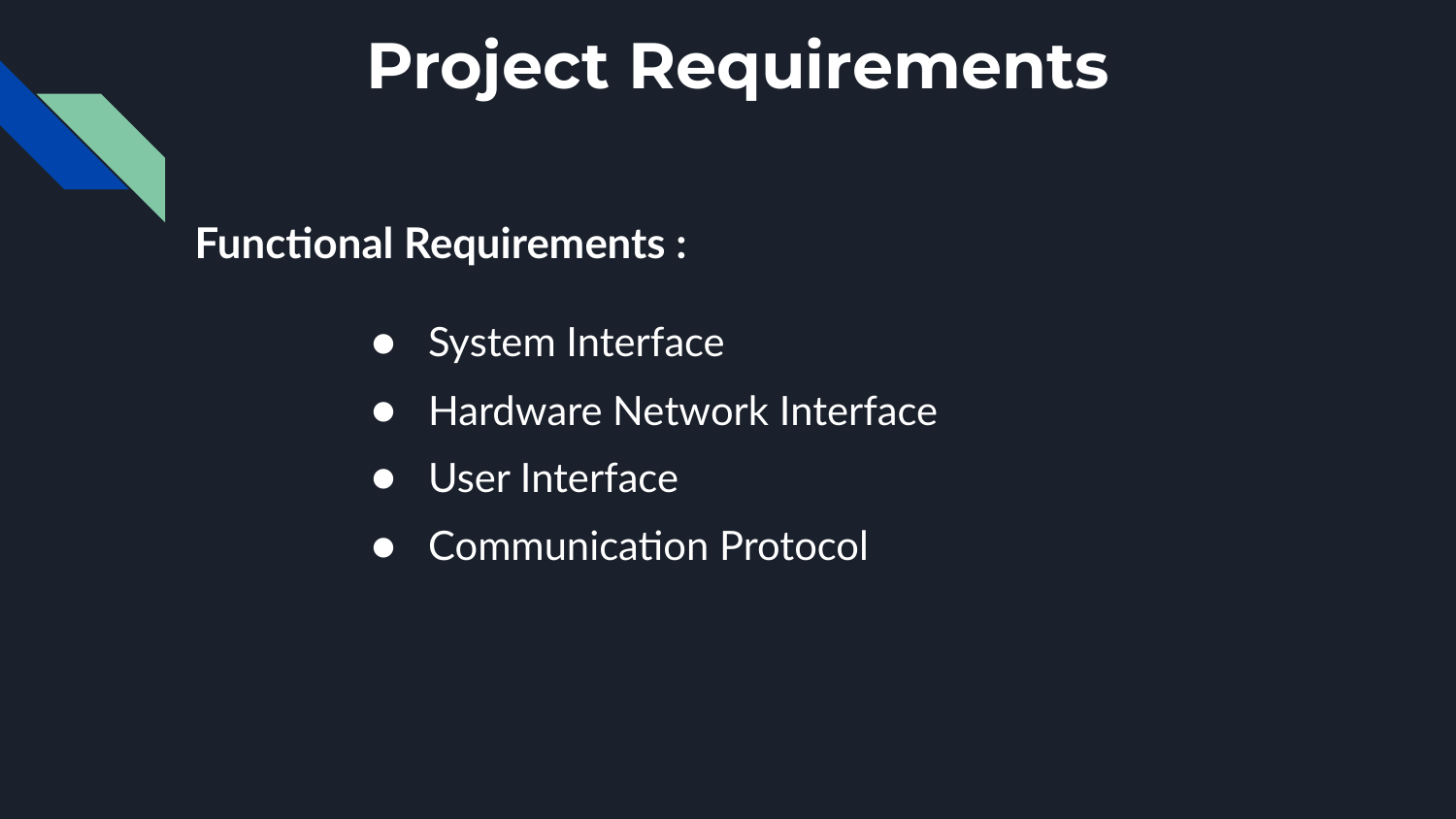

Project Requirements
Functional Requirements :
System Interface
Hardware Network Interface
User Interface
Communication Protocol